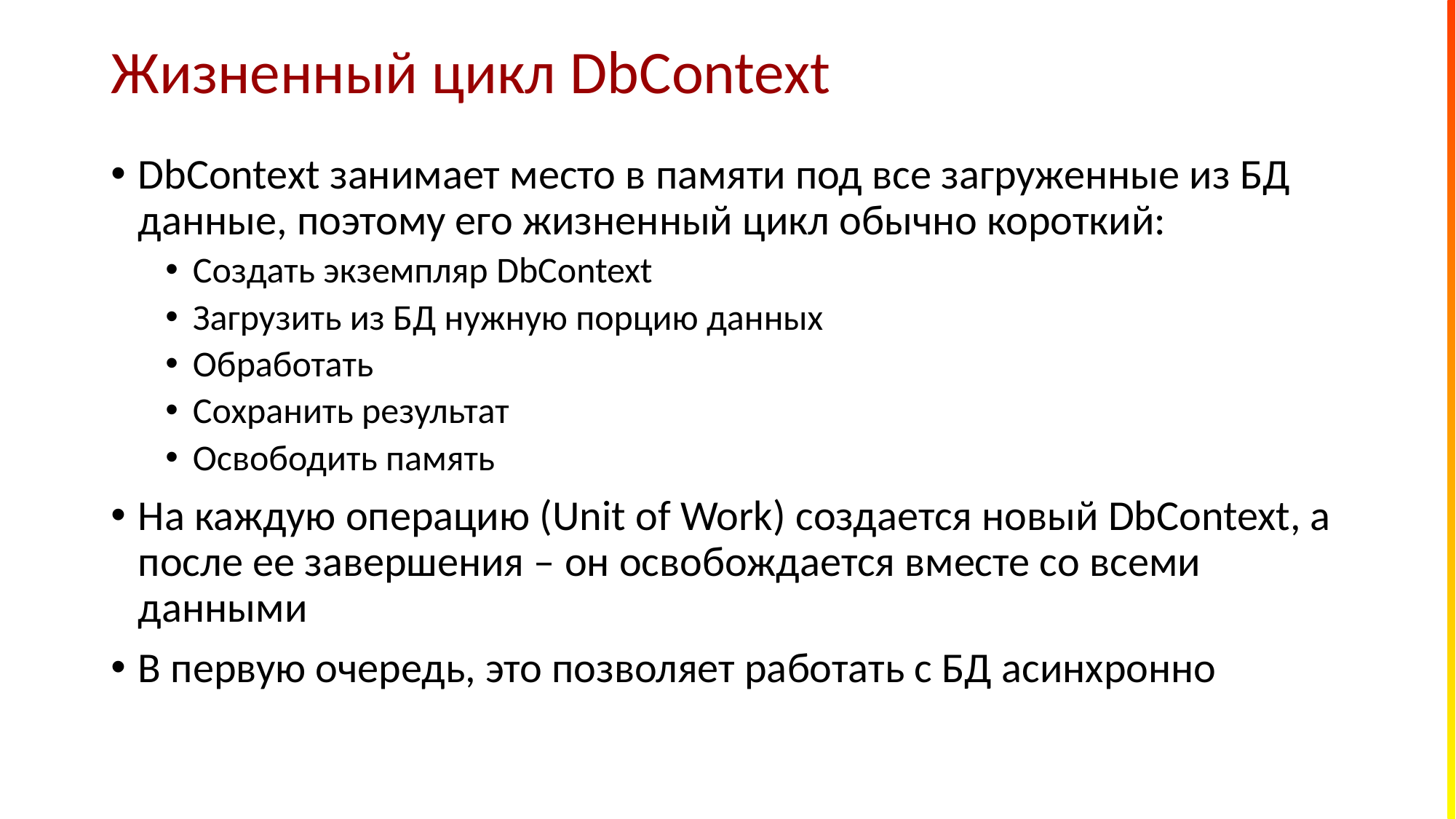

# Жизненный цикл DbContext
DbContext занимает место в памяти под все загруженные из БД данные, поэтому его жизненный цикл обычно короткий:
Создать экземпляр DbContext
Загрузить из БД нужную порцию данных
Обработать
Сохранить результат
Освободить память
На каждую операцию (Unit of Work) создается новый DbContext, а после ее завершения – он освобождается вместе со всеми данными
В первую очередь, это позволяет работать с БД асинхронно